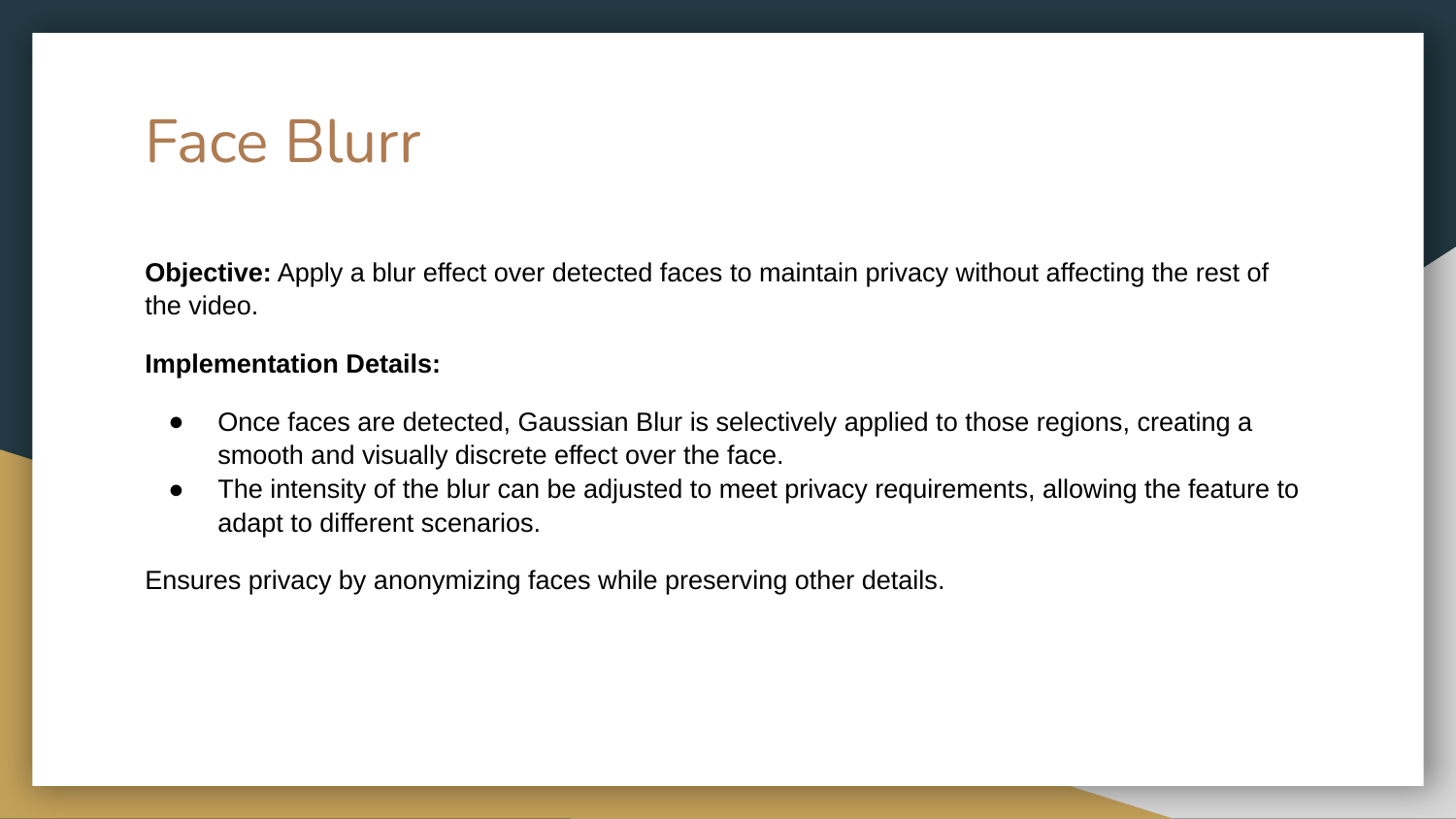

# Face Blurr
Objective: Apply a blur effect over detected faces to maintain privacy without affecting the rest of the video.
Implementation Details:
Once faces are detected, Gaussian Blur is selectively applied to those regions, creating a smooth and visually discrete effect over the face.
The intensity of the blur can be adjusted to meet privacy requirements, allowing the feature to adapt to different scenarios.
Ensures privacy by anonymizing faces while preserving other details.